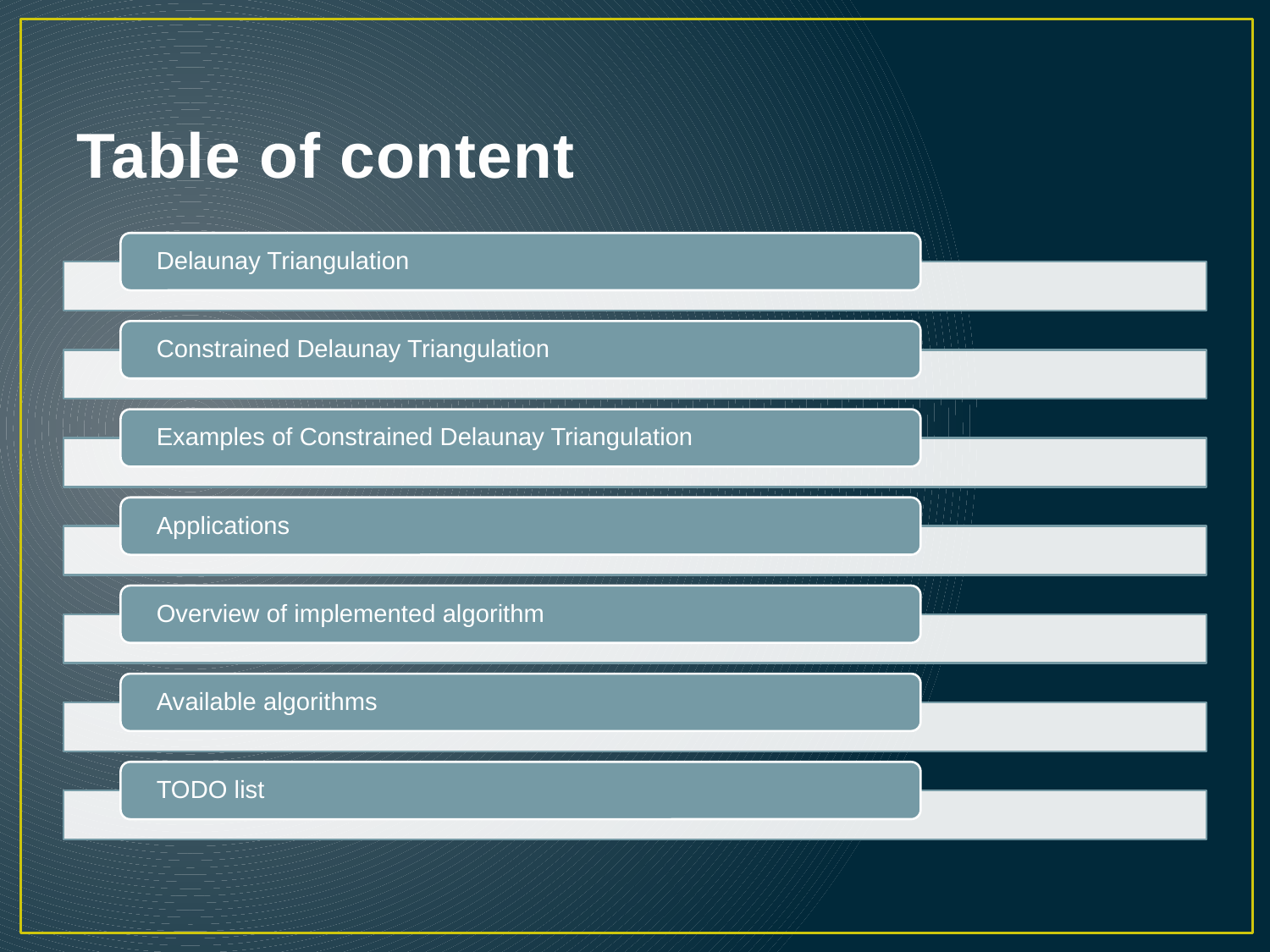

# Table of content
Delaunay Triangulation
Constrained Delaunay Triangulation
Examples of Constrained Delaunay Triangulation
Applications
Overview of implemented algorithm
Available algorithms
TODO list